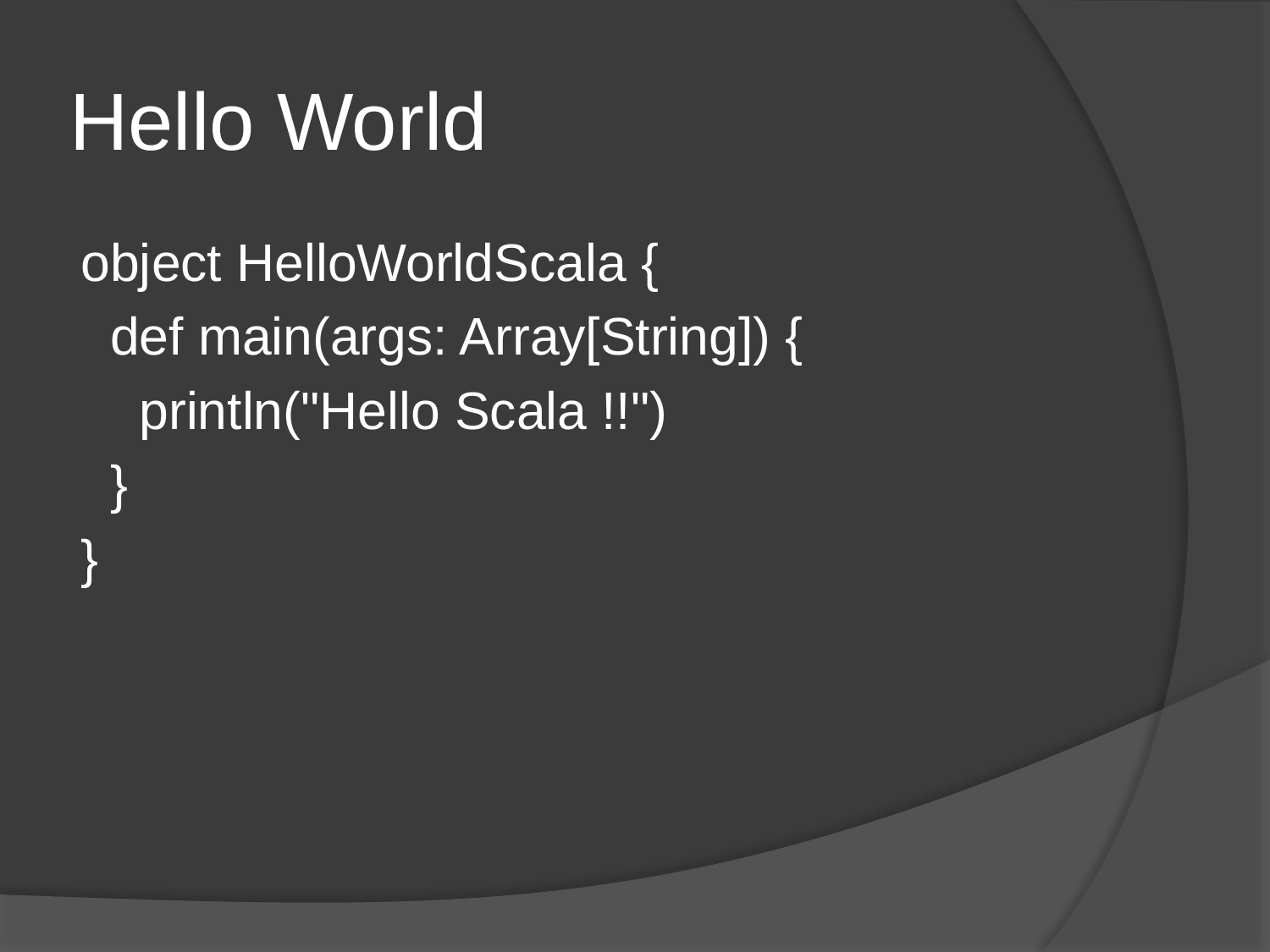

# Hello World
object HelloWorldScala {
  def main(args: Array[String]) {
    println("Hello Scala !!")
  }
}